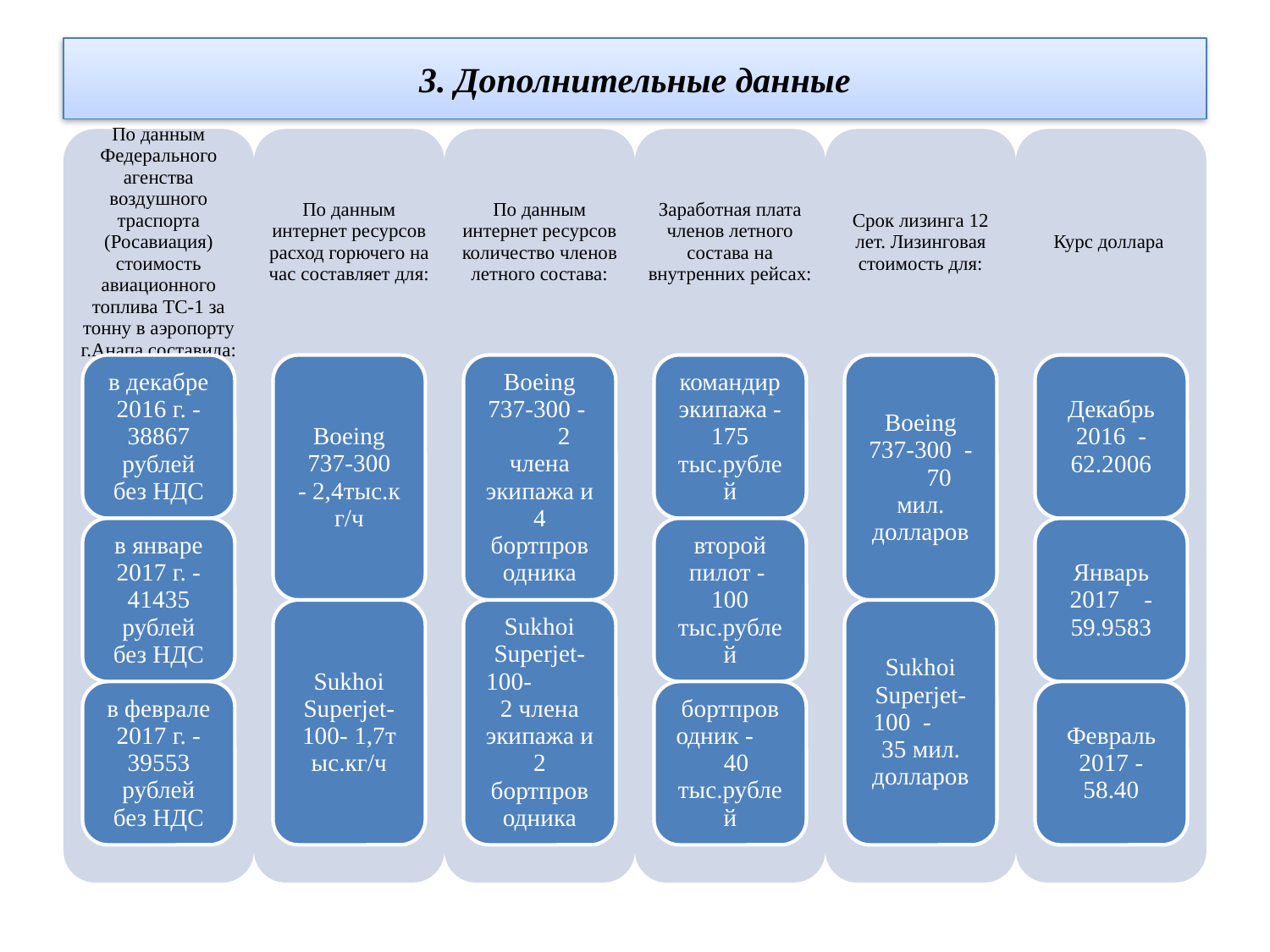

# 3. Дополнительные данные
По данным Федерального агенcтва воздушного траспорта (Росавиация) стоимость авиационного топлива ТС-1 за тонну в аэропорту г.Анапа составила:
По данным интернет ресурсов количество членов летного состава:
Boeing 737-300 -          2 члена экипажа и 4 бортпроводника
Sukhoi Superjet-100-           2 члена экипажа и 2 бортпроводника
Заработная плата членов летного состава на внутренних рейсах:
командир экипажа - 175 тыс.рублей
второй пилот -  100 тыс.рублей
По данным интернет ресурсов расход горючего на час составляет для:
в декабре 2016 г. - 38867 рублей без НДС
в январе 2017 г. - 41435 рублей без НДС
в феврале 2017 г. - 39553 рублей без НДС
Boeing 737-300 - 2,4тыс.кг/ч
Sukhoi Superjet-100- 1,7тыс.кг/ч
бортпроводник -        40 тыс.рублей
Срок лизинга 12 лет. Лизинговая стоимость для:
Boeing 737-300  -       70 мил. долларов
Sukhoi Superjet-100  -       35 мил. долларов
Курс доллара
Декабрь 2016  - 62.2006
Январь 2017    - 59.9583
Февраль 2017 - 58.40